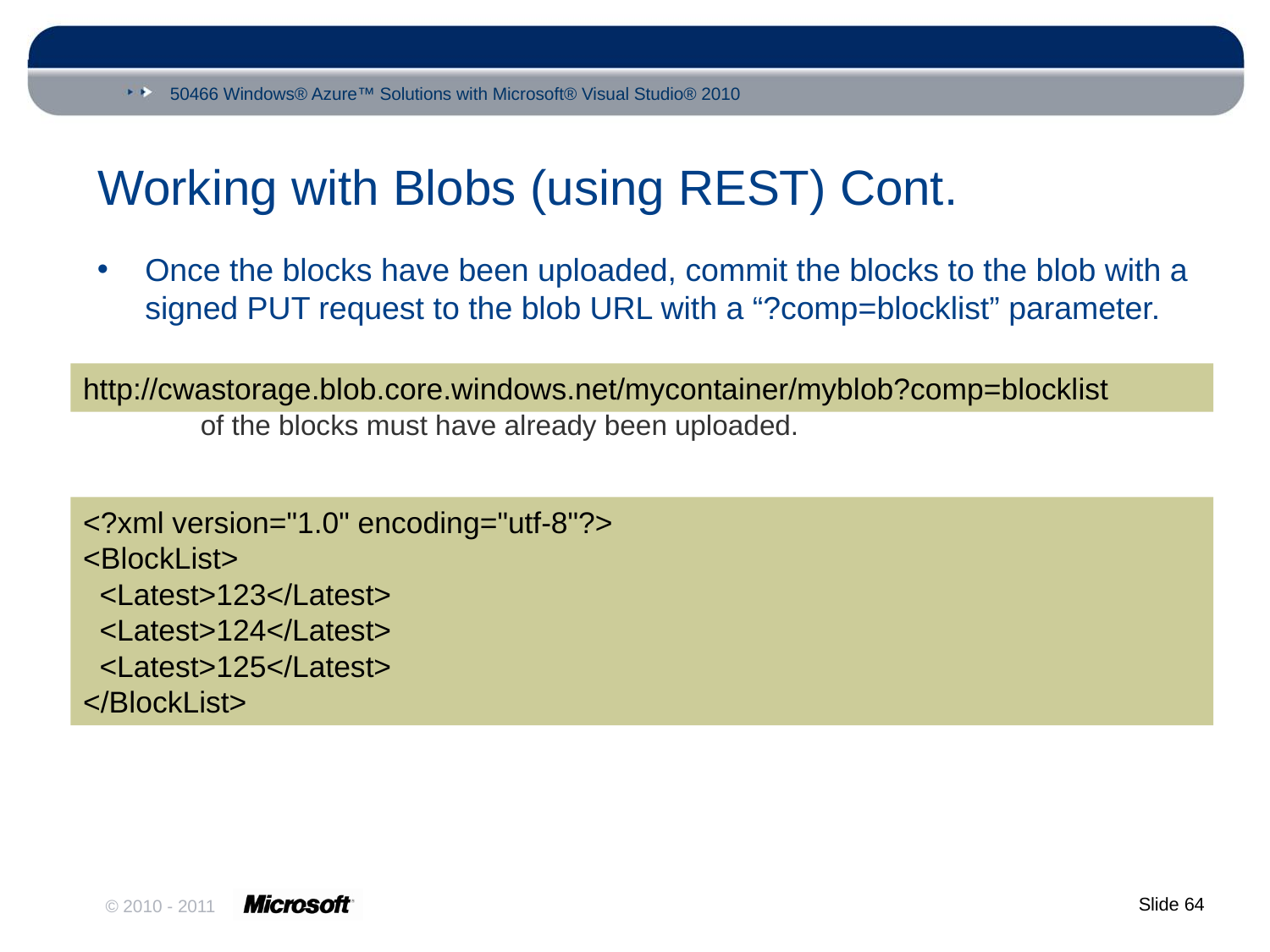

# Working with Blobs (using REST) Cont.
Once the blocks have been uploaded, commit the blocks to the blob with a signed PUT request to the blob URL with a “?comp=blocklist” parameter.

The body of the commit request contains a list of blocks to be committed.  Each of the blocks must have already been uploaded.

http://cwastorage.blob.core.windows.net/mycontainer/myblob?comp=blocklist
<?xml version="1.0" encoding="utf-8"?>
<BlockList>
  <Latest>123</Latest>
  <Latest>124</Latest>
  <Latest>125</Latest>
</BlockList>